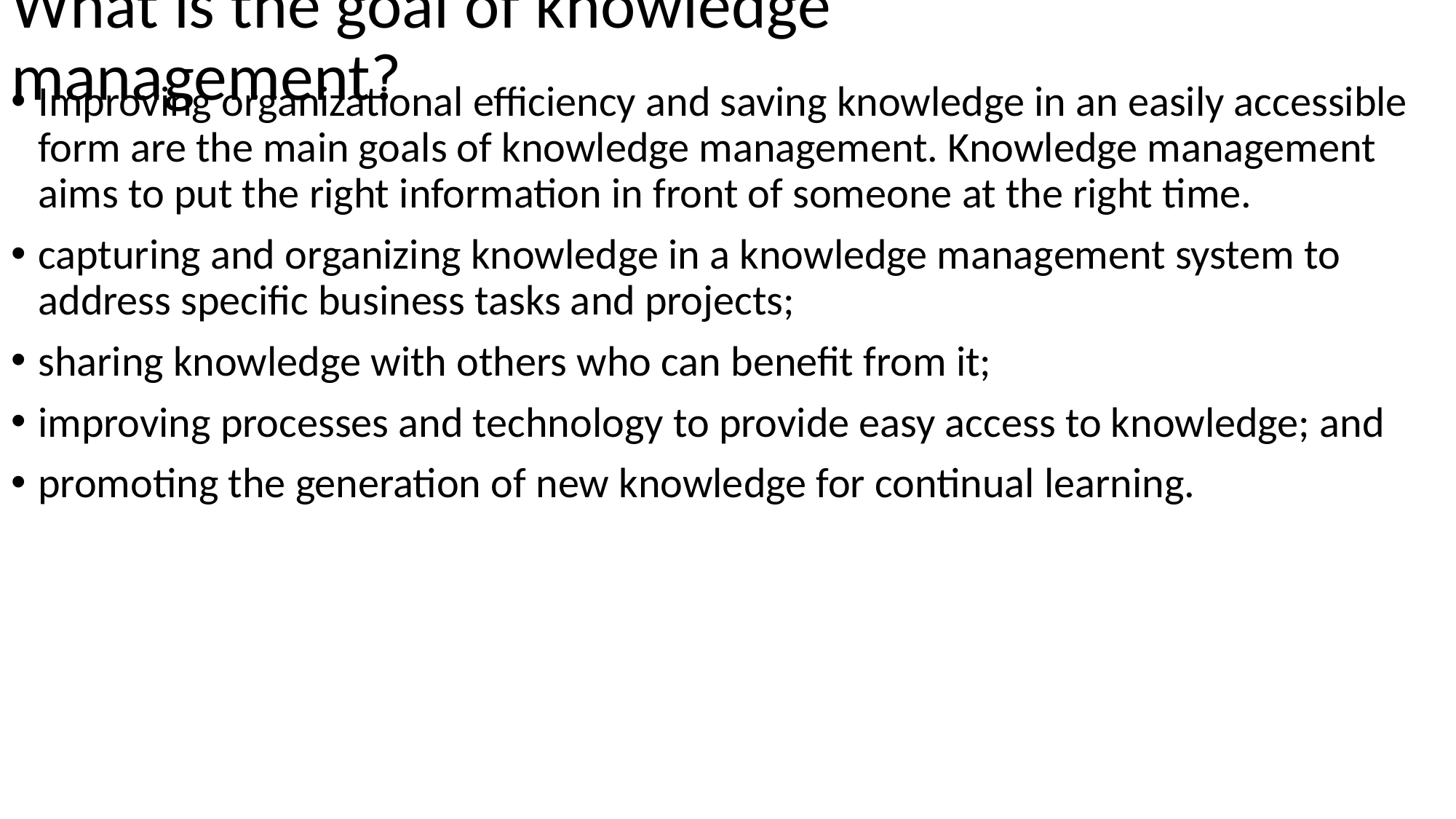

# What is the goal of knowledge management?
Improving organizational efficiency and saving knowledge in an easily accessible form are the main goals of knowledge management. Knowledge management aims to put the right information in front of someone at the right time.
capturing and organizing knowledge in a knowledge management system to address specific business tasks and projects;
sharing knowledge with others who can benefit from it;
improving processes and technology to provide easy access to knowledge; and
promoting the generation of new knowledge for continual learning.